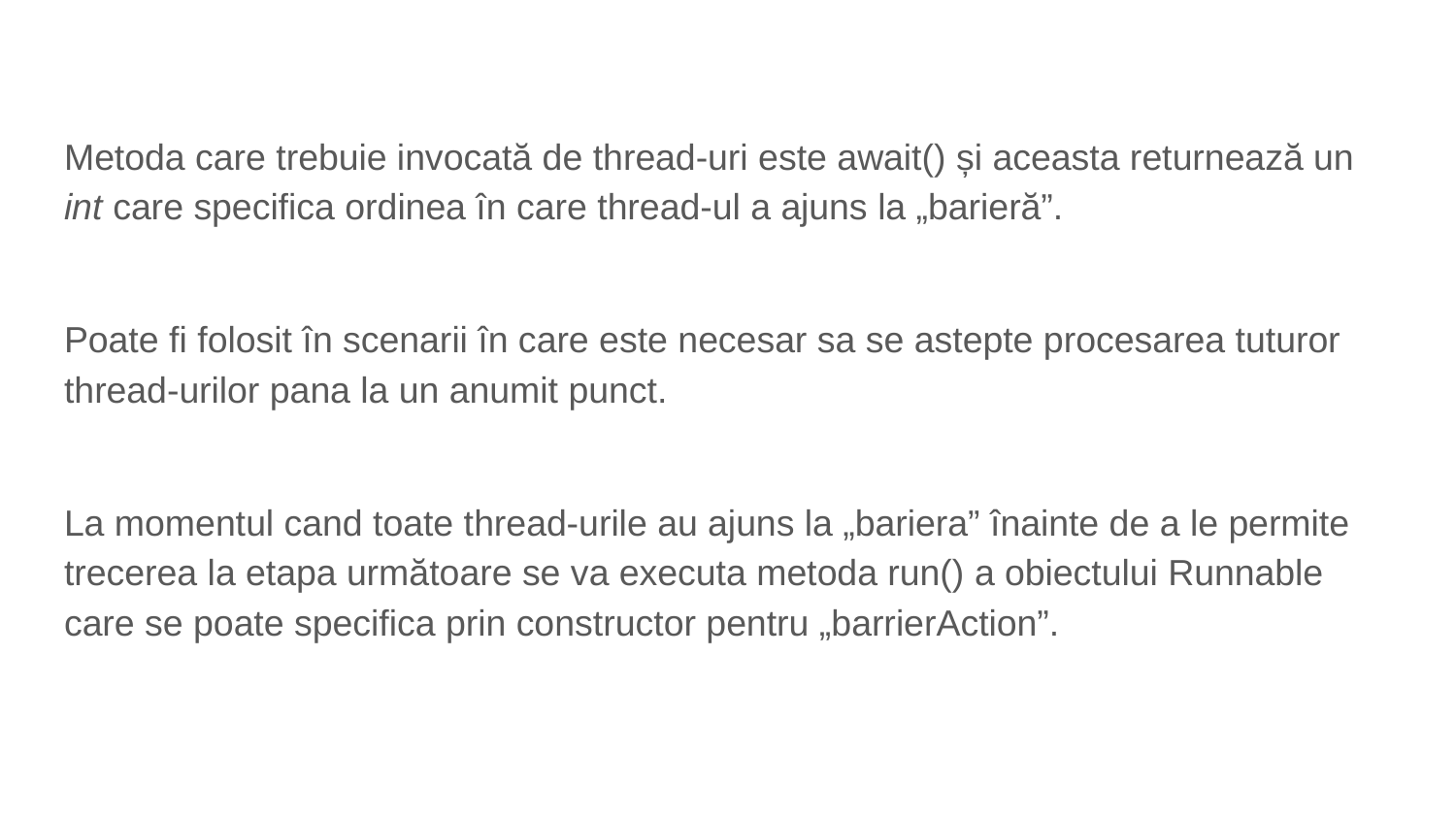

Metoda care trebuie invocată de thread-uri este await() și aceasta returnează un int care specifica ordinea în care thread-ul a ajuns la „barieră”.
Poate fi folosit în scenarii în care este necesar sa se astepte procesarea tuturor thread-urilor pana la un anumit punct.
La momentul cand toate thread-urile au ajuns la „bariera” înainte de a le permite trecerea la etapa următoare se va executa metoda run() a obiectului Runnable care se poate specifica prin constructor pentru „barrierAction”.